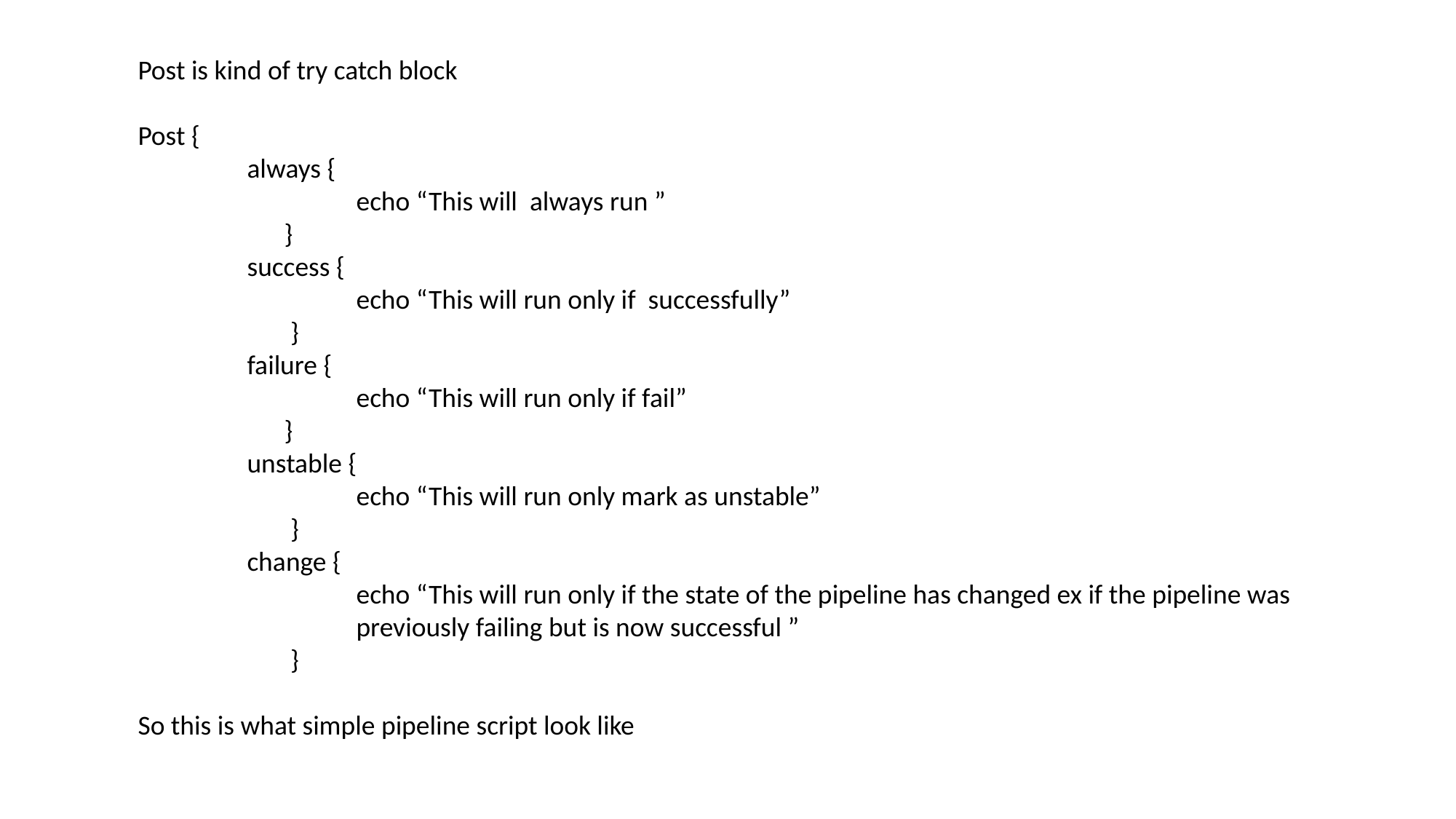

Post is kind of try catch block

Post {
	always {
		echo “This will  always run ”
	      }
	success {
		echo “This will run only if  successfully”
	       }
	failure {
		echo “This will run only if fail”
	      }
	unstable {
		echo “This will run only mark as unstable”
	       }
	change {
		echo “This will run only if the state of the pipeline has changed ex if the pipeline was 		previously failing but is now successful ”
	       }

So this is what simple pipeline script look like